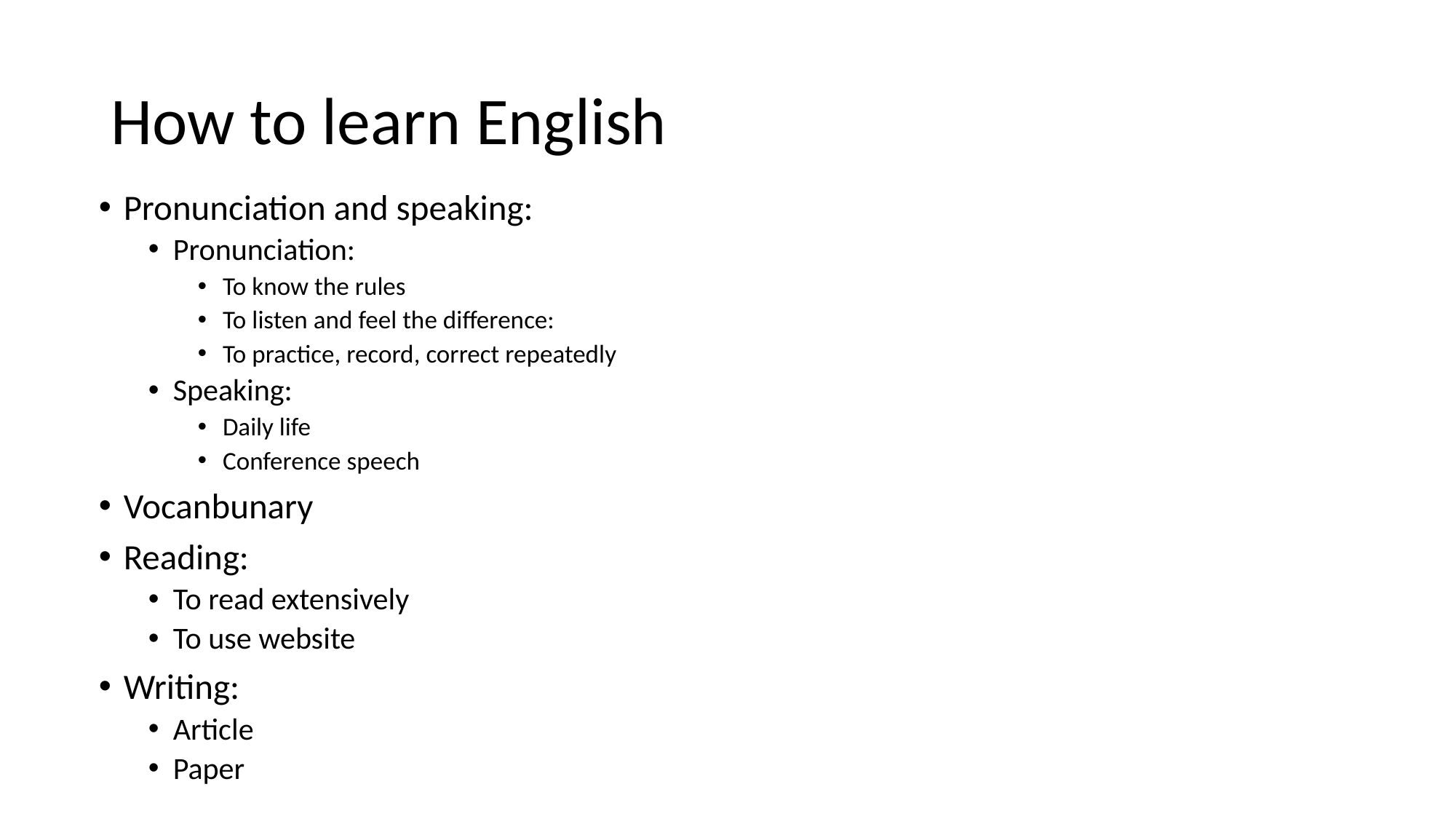

# How to learn English
Pronunciation and speaking:
Pronunciation:
To know the rules
To listen and feel the difference:
To practice, record, correct repeatedly
Speaking:
Daily life
Conference speech
Vocanbunary
Reading:
To read extensively
To use website
Writing:
Article
Paper